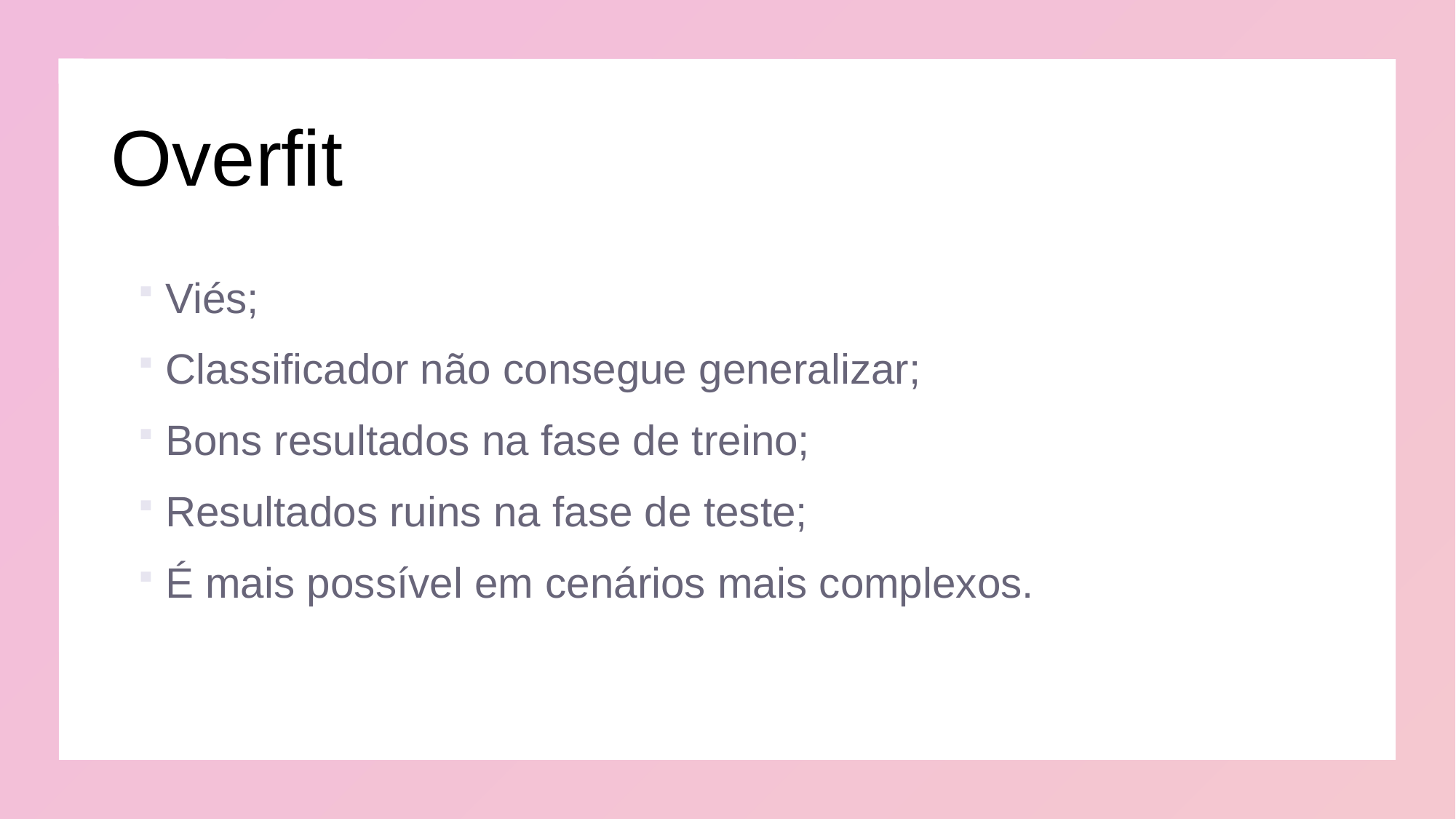

# Overfit
Viés;
Classificador não consegue generalizar;
Bons resultados na fase de treino;
Resultados ruins na fase de teste;
É mais possível em cenários mais complexos.